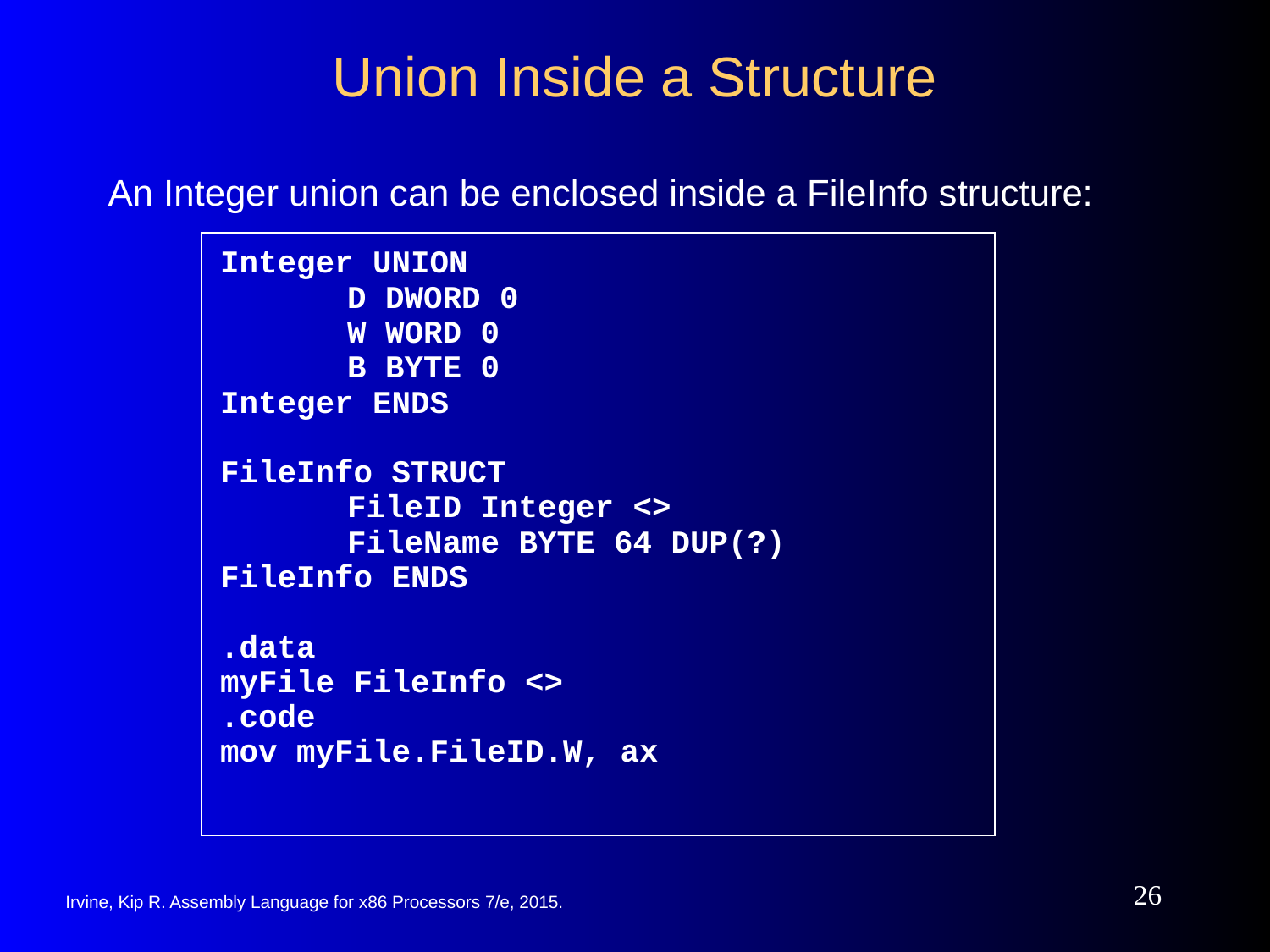

# Union Inside a Structure
An Integer union can be enclosed inside a FileInfo structure:
Integer UNION
	D DWORD 0
	W WORD 0
	B BYTE 0
Integer ENDS

FileInfo STRUCT
	FileID Integer <>
	FileName BYTE 64 DUP(?)
FileInfo ENDS

.data
myFile FileInfo <>
.code
mov myFile.FileID.W, ax
26
Irvine, Kip R. Assembly Language for x86 Processors 7/e, 2015.